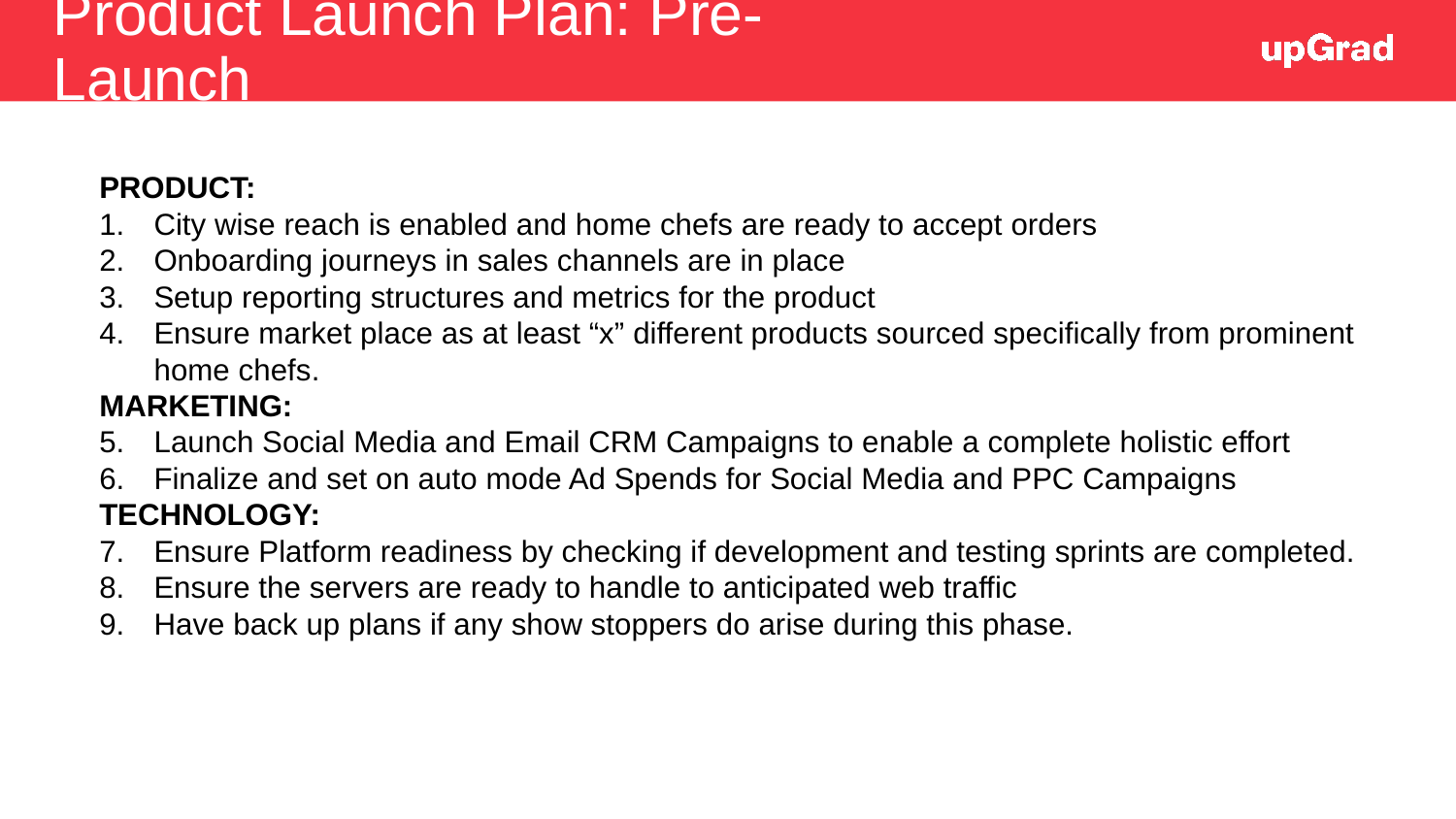

# Product Launch Plan: Pre-Launch

PRODUCT:
City wise reach is enabled and home chefs are ready to accept orders
Onboarding journeys in sales channels are in place
Setup reporting structures and metrics for the product
Ensure market place as at least “x” different products sourced specifically from prominent home chefs.
MARKETING:
Launch Social Media and Email CRM Campaigns to enable a complete holistic effort
Finalize and set on auto mode Ad Spends for Social Media and PPC Campaigns
TECHNOLOGY:
Ensure Platform readiness by checking if development and testing sprints are completed.
Ensure the servers are ready to handle to anticipated web traffic
Have back up plans if any show stoppers do arise during this phase.